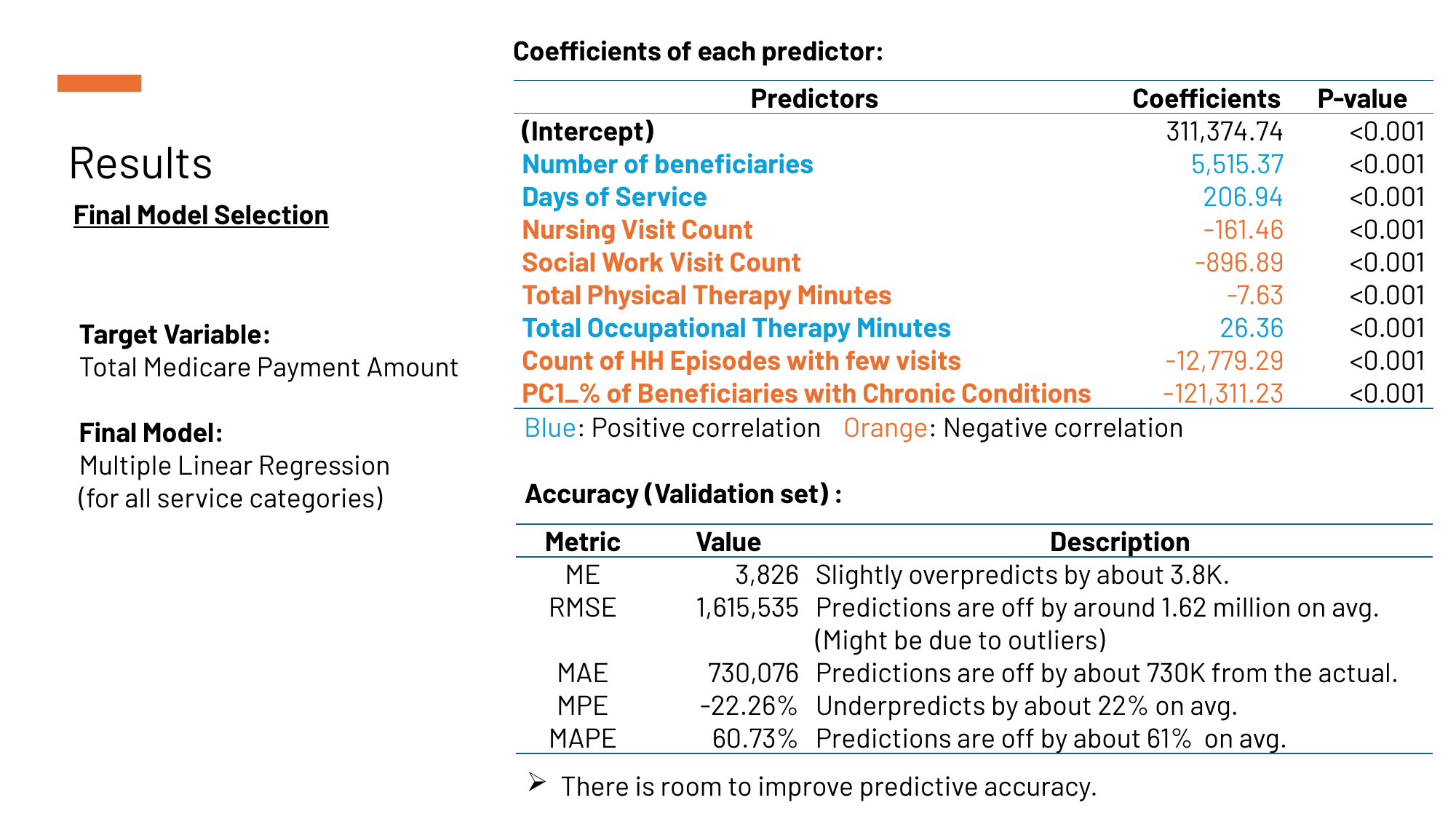

Coefficients of each predictor:

| Predictors | Coefficients | P-value |
| --- | --- | --- |
| (Intercept) | 311,374.74 | <0.001 |
| Number of beneficiaries | 5,515.37 | <0.001 |
| Days of Service | 206.94 | <0.001 |
| Nursing Visit Count | -161.46 | <0.001 |
| Social Work Visit Count | -896.89 | <0.001 |
| Total Physical Therapy Minutes | -7.63 | <0.001 |
| Total Occupational Therapy Minutes | 26.36 | <0.001 |
| Count of HH Episodes with few visits | -12,779.29 | <0.001 |
| PC1\_% of Beneficiaries with Chronic Conditions | -121,311.23 | <0.001 |
# Results
Final Model Selection

Target Variable:
Total Medicare Payment Amount

Final Model:
Multiple Linear Regression
(for all service categories)

Blue: Positive correlation​    Orange: Negative correlation
Accuracy (Validation set) :
| Metric | Value | Description |
| --- | --- | --- |
| ME | 3,826 | Slightly overpredicts by about 3.8K. |
| RMSE | 1,615,535 | Predictions are off by around 1.62 million on avg. (Might be due to outliers) |
| MAE | 730,076 | Predictions are off by about 730K from the actual. |
| MPE | -22.26% | Underpredicts by about 22% on avg. |
| MAPE | 60.73% | Predictions are off by about 61% on avg. |
12
There is room to improve predictive accuracy.